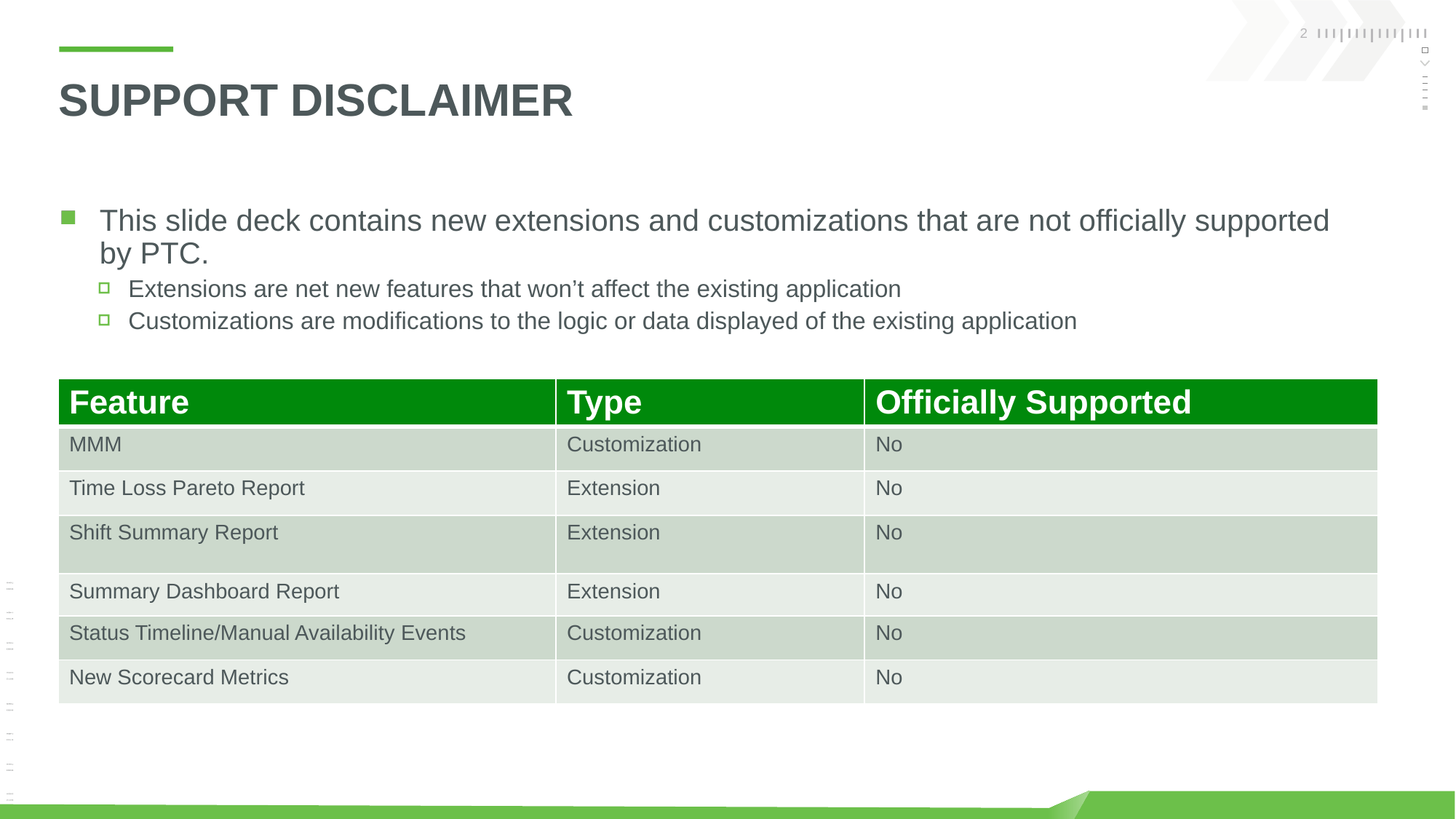

# Support Disclaimer
This slide deck contains new extensions and customizations that are not officially supported by PTC.
Extensions are net new features that won’t affect the existing application
Customizations are modifications to the logic or data displayed of the existing application
| Feature | Type | Officially Supported |
| --- | --- | --- |
| MMM | Customization | No |
| Time Loss Pareto Report | Extension | No |
| Shift Summary Report | Extension | No |
| Summary Dashboard Report | Extension | No |
| Status Timeline/Manual Availability Events | Customization | No |
| New Scorecard Metrics | Customization | No |